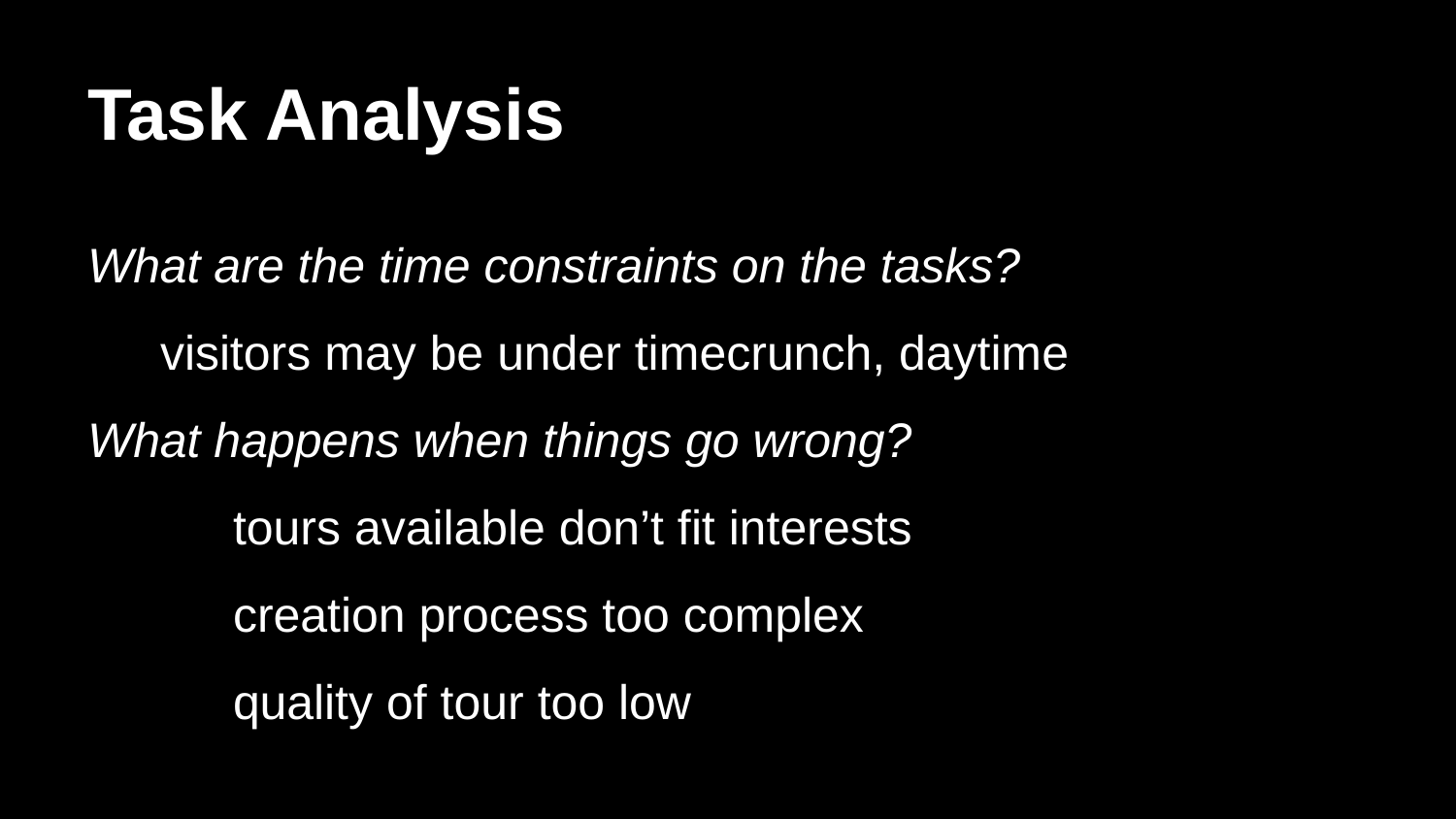

# Task Analysis
What are the time constraints on the tasks?
visitors may be under timecrunch, daytime
What happens when things go wrong?
	tours available don’t fit interests
	creation process too complex
	quality of tour too low